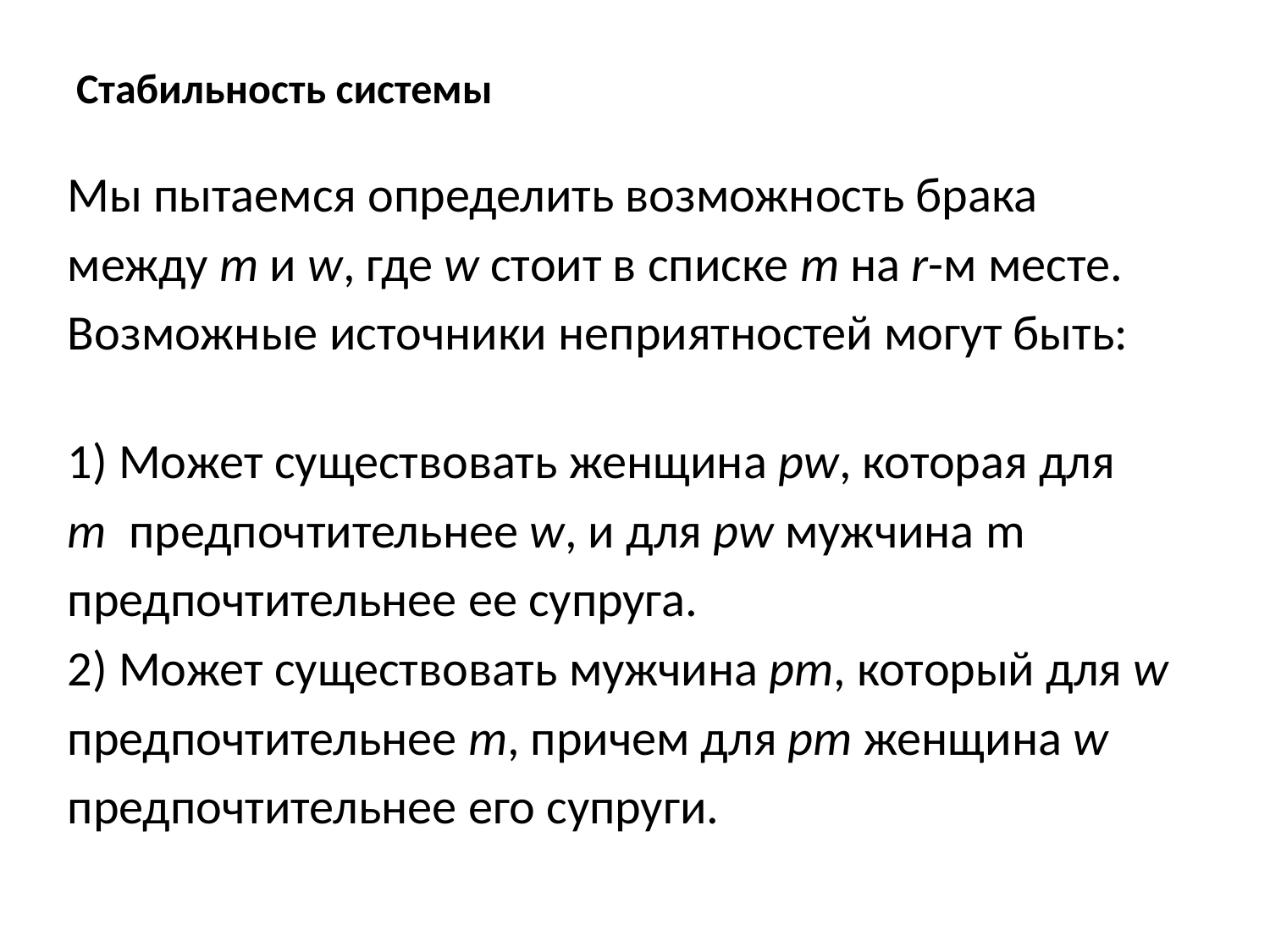

# Стабильность системы
Мы пытаемся определить возможность брака
между m и w, где w стоит в списке m на r-м месте.
Возможные источники неприятностей могут быть:
1) Может существовать женщина pw, которая для
m  предпочтительнее w, и для pw мужчина m
предпочтительнее ее супруга.
2) Может существовать мужчина рm, который для w
предпочтительнее m, причем для рm женщина w
предпочтительнее его супруги.